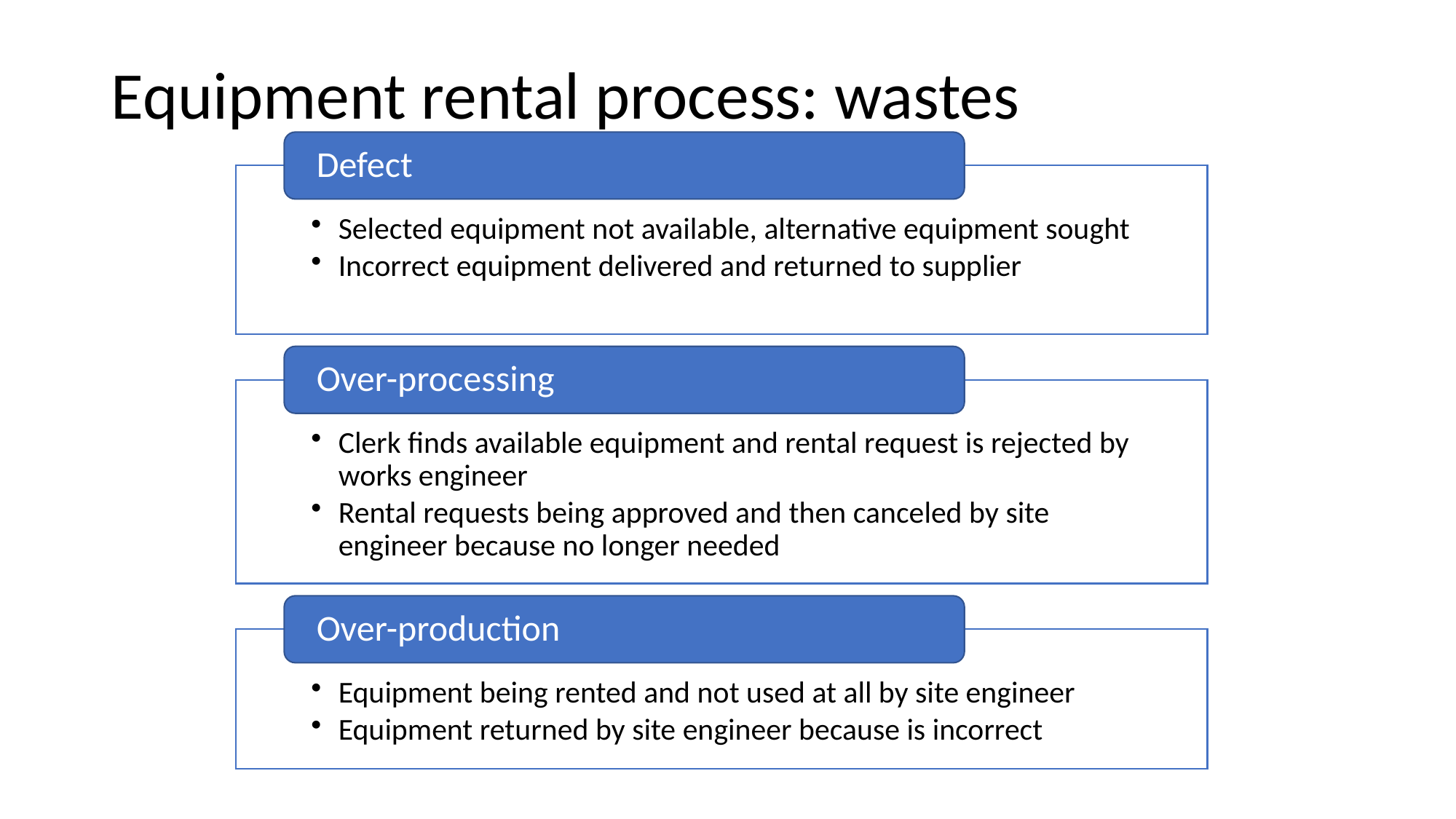

# Equipment rental process: wastes
Selected equipment not available, alternative equipment sought
Incorrect equipment delivered and returned to supplier
Defect
Clerk finds available equipment and rental request is rejected by works engineer
Rental requests being approved and then canceled by site engineer because no longer needed
Over-processing
Equipment being rented and not used at all by site engineer
Equipment returned by site engineer because is incorrect
Over-production